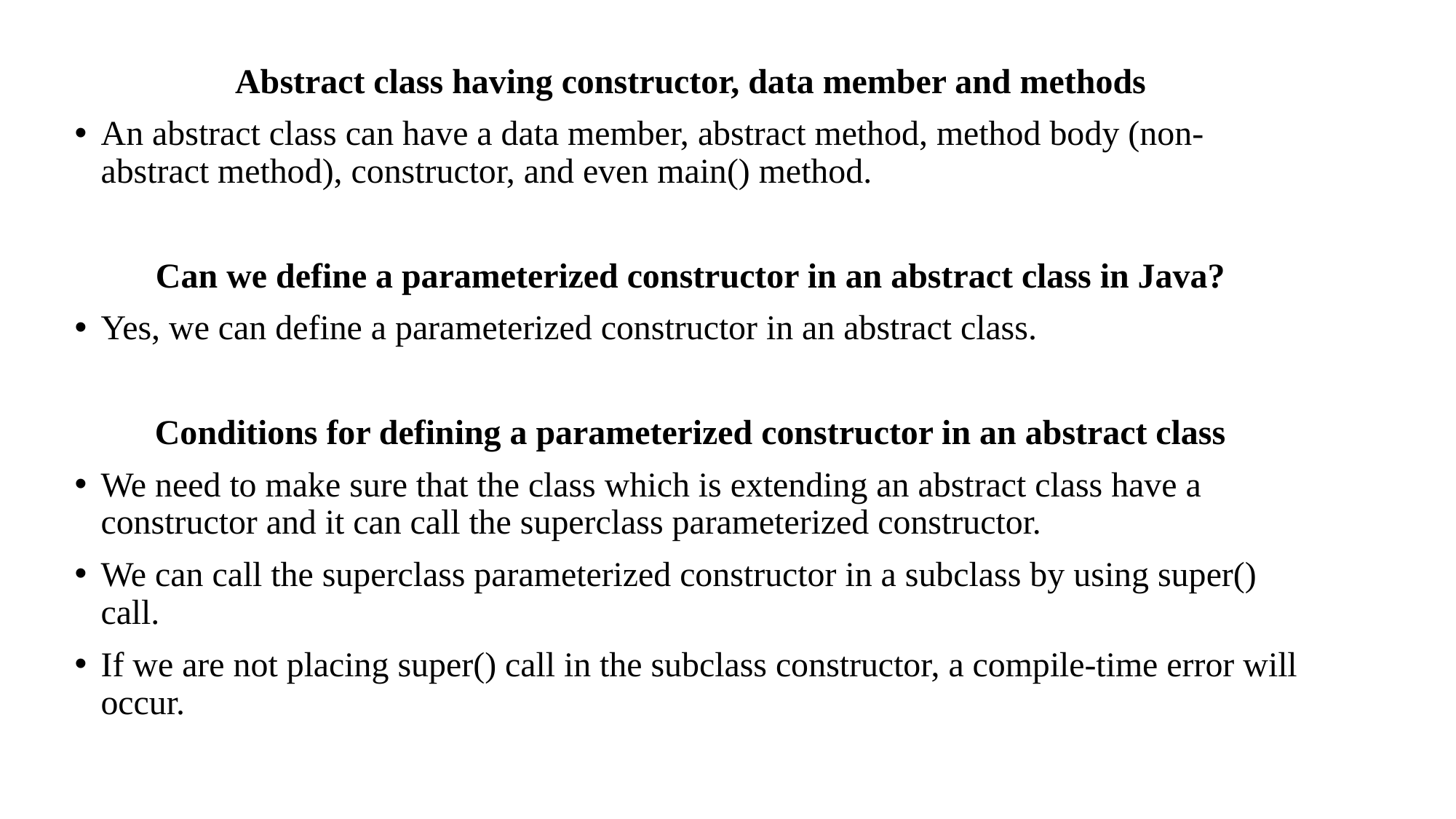

Abstract class having constructor, data member and methods
An abstract class can have a data member, abstract method, method body (non-abstract method), constructor, and even main() method.

Can we define a parameterized constructor in an abstract class in Java?
Yes, we can define a parameterized constructor in an abstract class.

Conditions for defining a parameterized constructor in an abstract class
We need to make sure that the class which is extending an abstract class have a constructor and it can call the superclass parameterized constructor.
We can call the superclass parameterized constructor in a subclass by using super() call.
If we are not placing super() call in the subclass constructor, a compile-time error will occur.